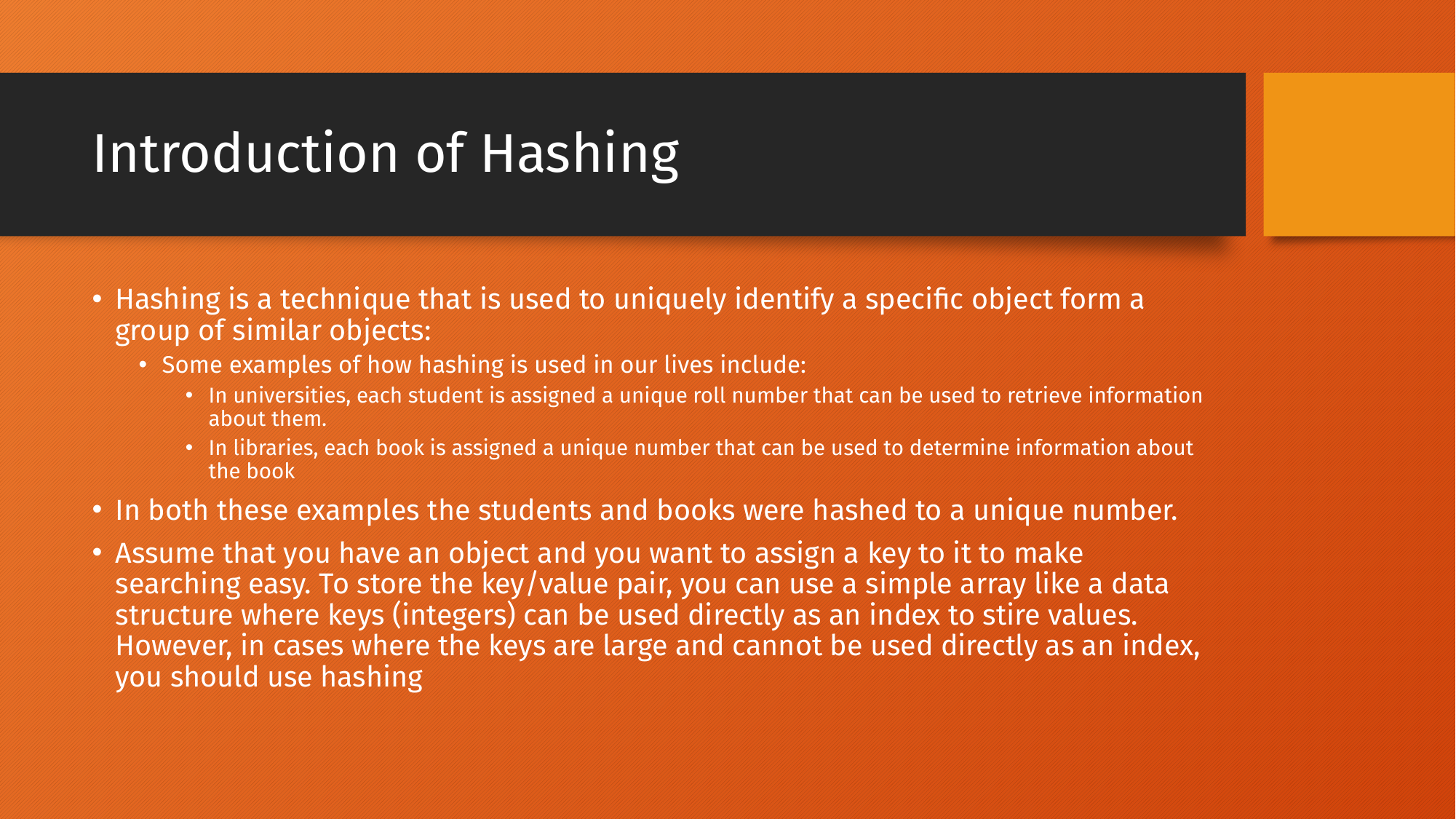

# Introduction of Hashing
Hashing is a technique that is used to uniquely identify a specific object form a group of similar objects:
Some examples of how hashing is used in our lives include:
In universities, each student is assigned a unique roll number that can be used to retrieve information about them.
In libraries, each book is assigned a unique number that can be used to determine information about the book
In both these examples the students and books were hashed to a unique number.
Assume that you have an object and you want to assign a key to it to make searching easy. To store the key/value pair, you can use a simple array like a data structure where keys (integers) can be used directly as an index to stire values. However, in cases where the keys are large and cannot be used directly as an index, you should use hashing